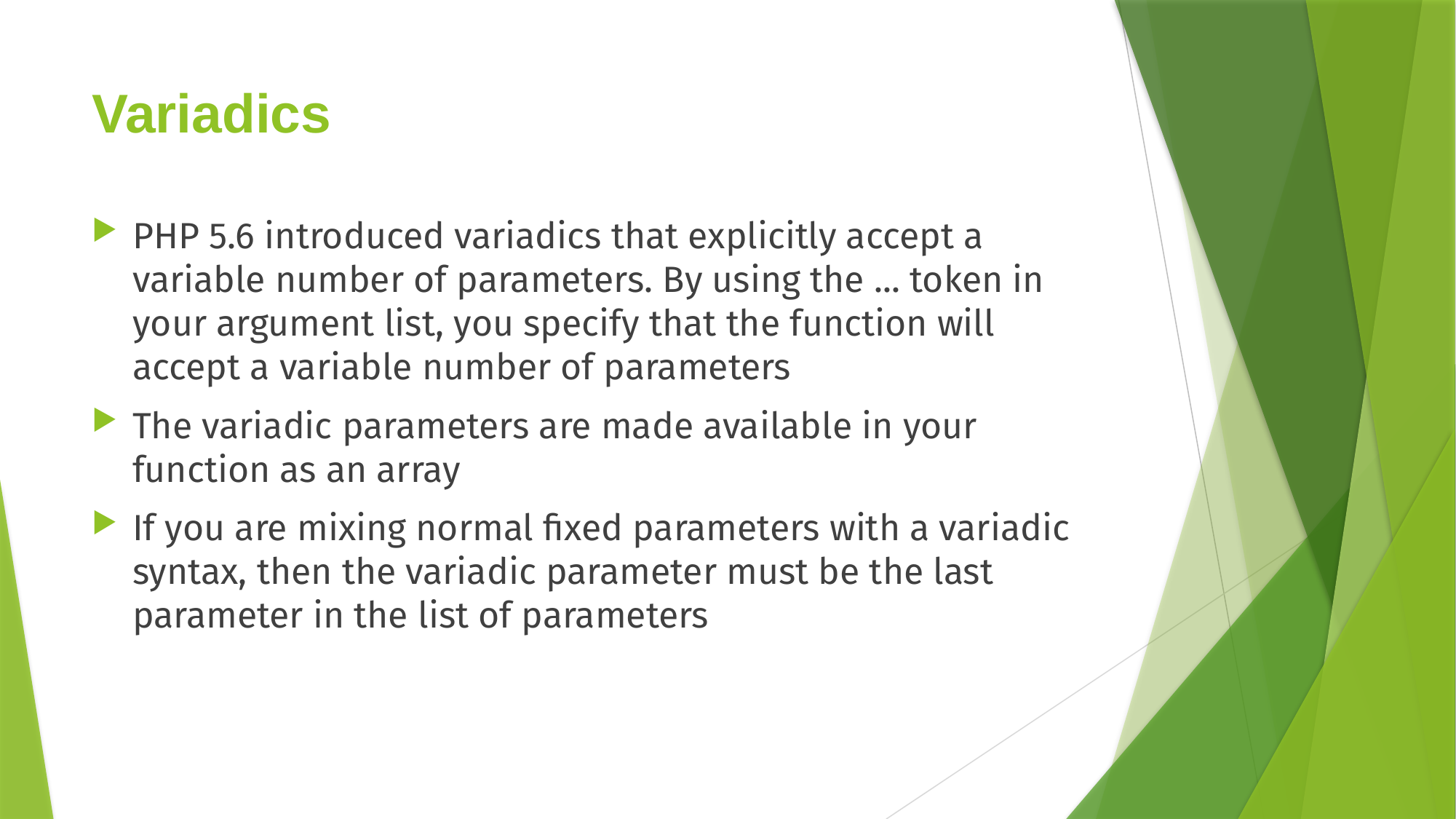

# Variadics
PHP 5.6 introduced variadics that explicitly accept a variable number of parameters. By using the ... token in your argument list, you specify that the function will accept a variable number of parameters
The variadic parameters are made available in your function as an array
If you are mixing normal fixed parameters with a variadic syntax, then the variadic parameter must be the last parameter in the list of parameters